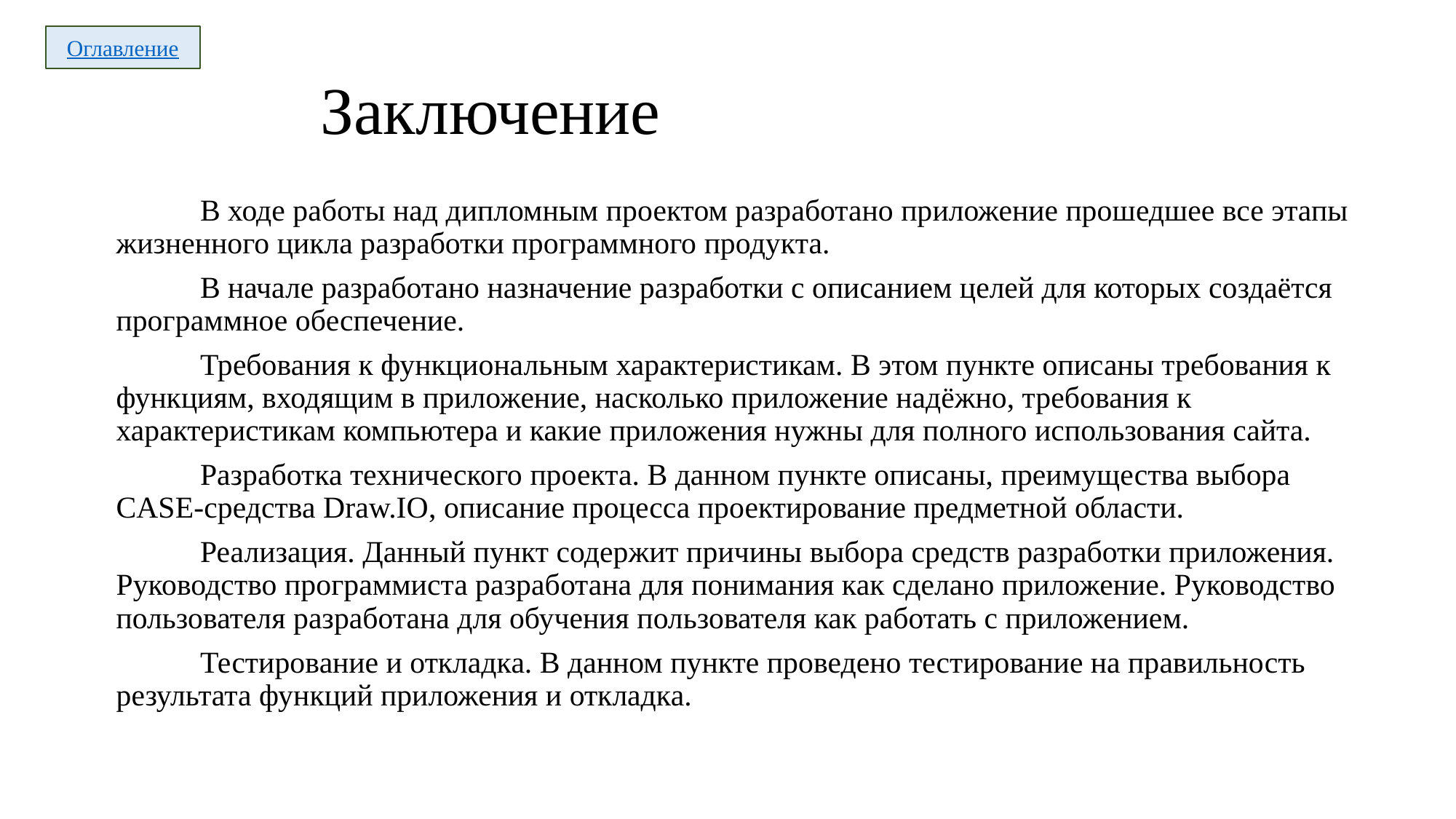

Оглавление
# Заключение
	В ходе работы над дипломным проектом разработано приложение прошедшее все этапы жизненного цикла разработки программного продукта.
	В начале разработано назначение разработки с описанием целей для которых создаётся программное обеспечение.
	Требования к функциональным характеристикам. В этом пункте описаны требования к функциям, входящим в приложение, насколько приложение надёжно, требования к характеристикам компьютера и какие приложения нужны для полного использования сайта.
	Разработка технического проекта. В данном пункте описаны, преимущества выбора CASE-средства Draw.IO, описание процесса проектирование предметной области.
	Реализация. Данный пункт содержит причины выбора средств разработки приложения. Руководство программиста разработана для понимания как сделано приложение. Руководство пользователя разработана для обучения пользователя как работать с приложением.
	Тестирование и откладка. В данном пункте проведено тестирование на правильность результата функций приложения и откладка.